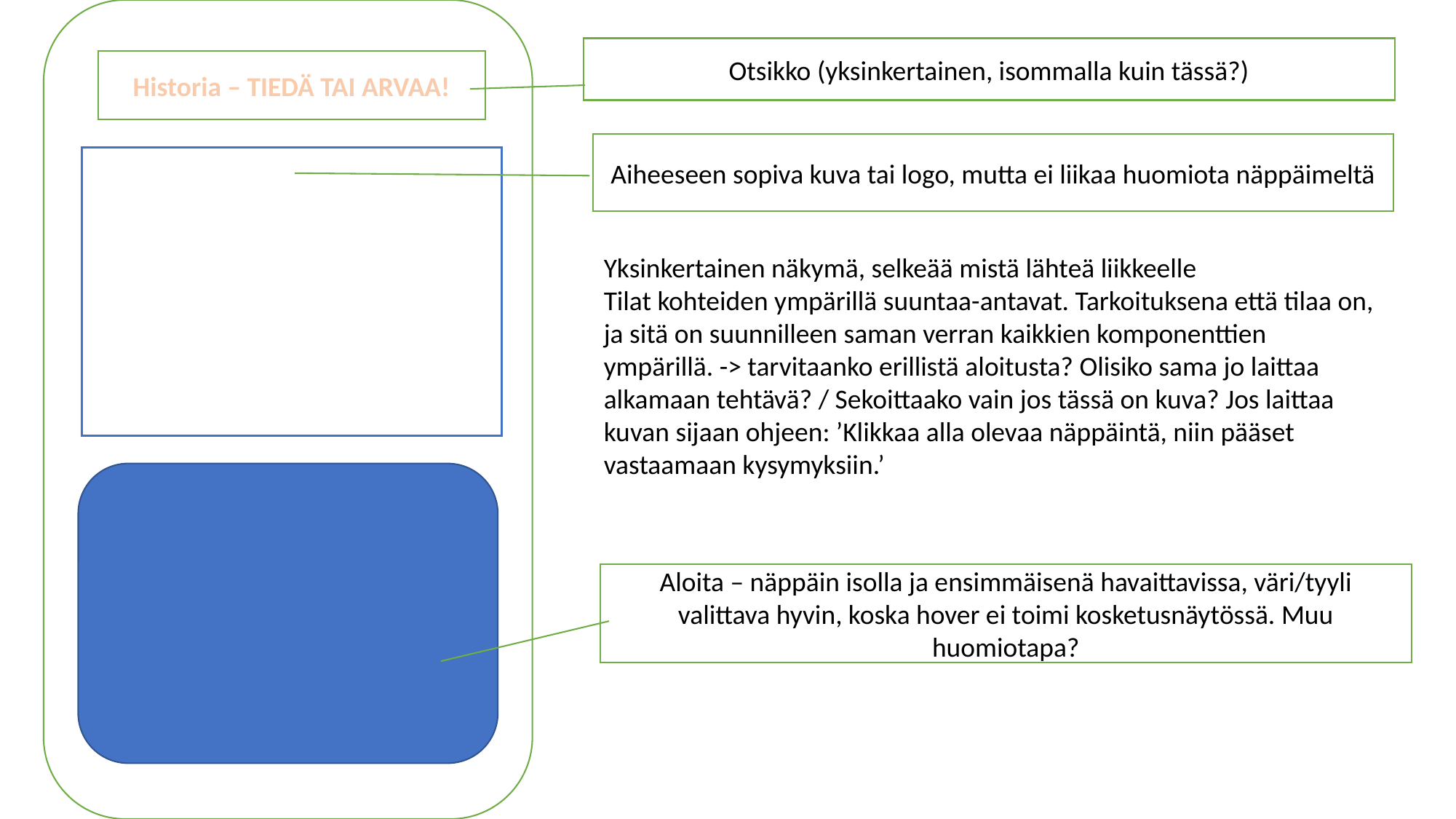

Otsikko (yksinkertainen, isommalla kuin tässä?)
Historia – TIEDÄ TAI ARVAA!
Aiheeseen sopiva kuva tai logo, mutta ei liikaa huomiota näppäimeltä

Yksinkertainen näkymä, selkeää mistä lähteä liikkeelle
Tilat kohteiden ympärillä suuntaa-antavat. Tarkoituksena että tilaa on, ja sitä on suunnilleen saman verran kaikkien komponenttien ympärillä. -> tarvitaanko erillistä aloitusta? Olisiko sama jo laittaa alkamaan tehtävä? / Sekoittaako vain jos tässä on kuva? Jos laittaa kuvan sijaan ohjeen: ’Klikkaa alla olevaa näppäintä, niin pääset vastaamaan kysymyksiin.’

Aloita – näppäin isolla ja ensimmäisenä havaittavissa, väri/tyyli valittava hyvin, koska hover ei toimi kosketusnäytössä. Muu huomiotapa?